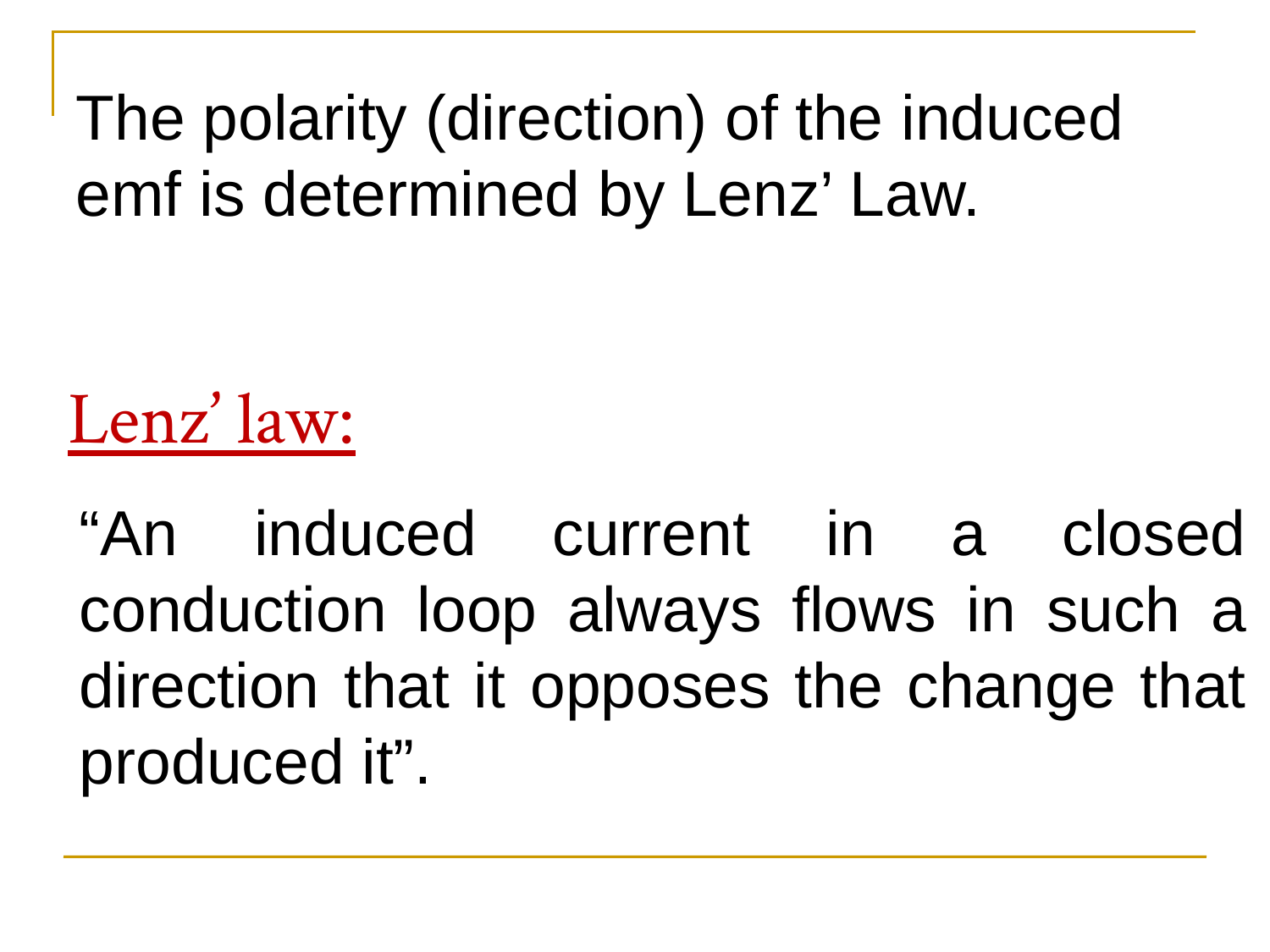

The polarity (direction) of the induced emf is determined by Lenz’ Law.
Lenz’ law:

“An induced current in a closed conduction loop always flows in such a direction that it opposes the change that produced it”.